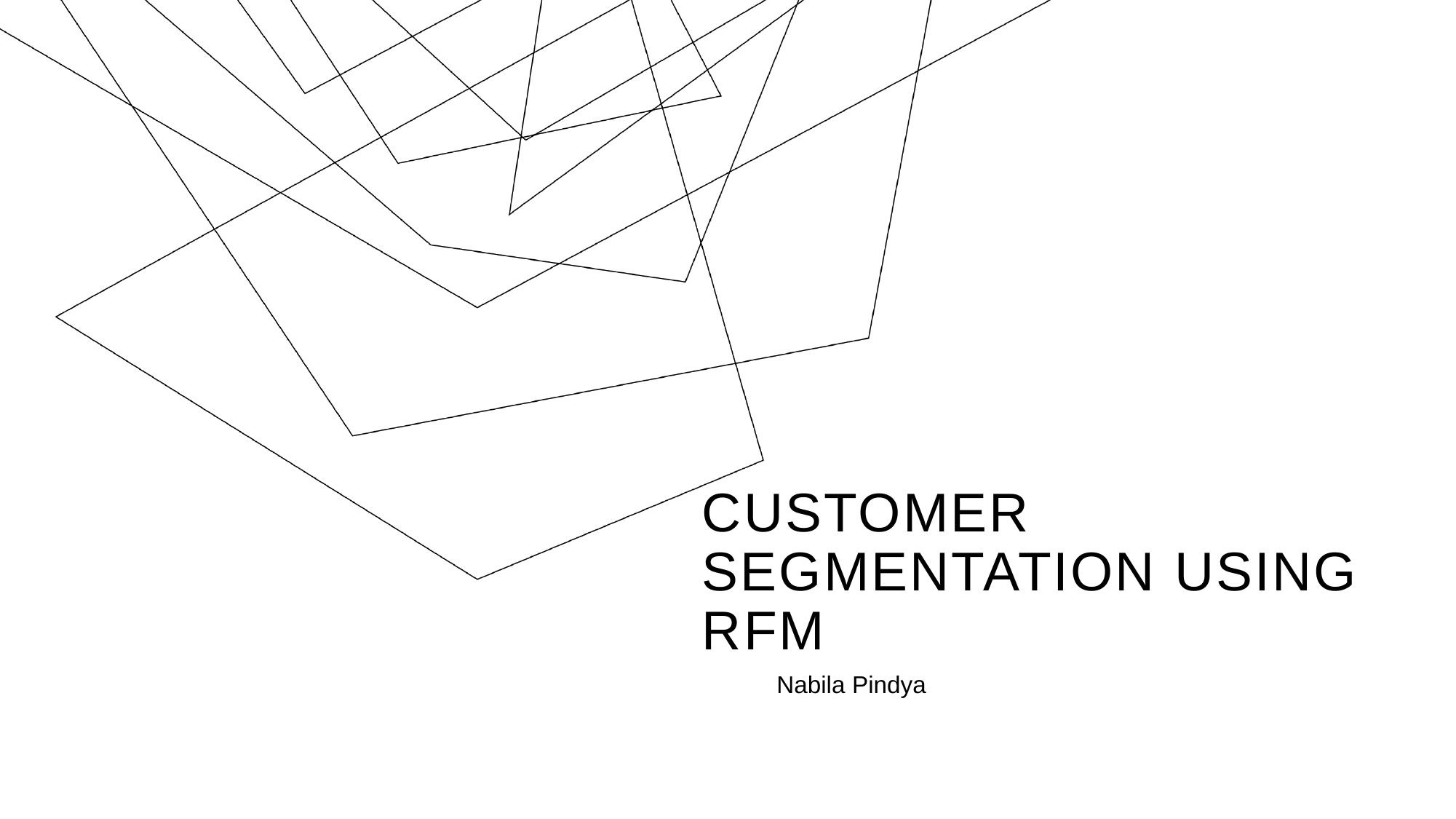

# Customer Segmentation using rfm
Nabila Pindya